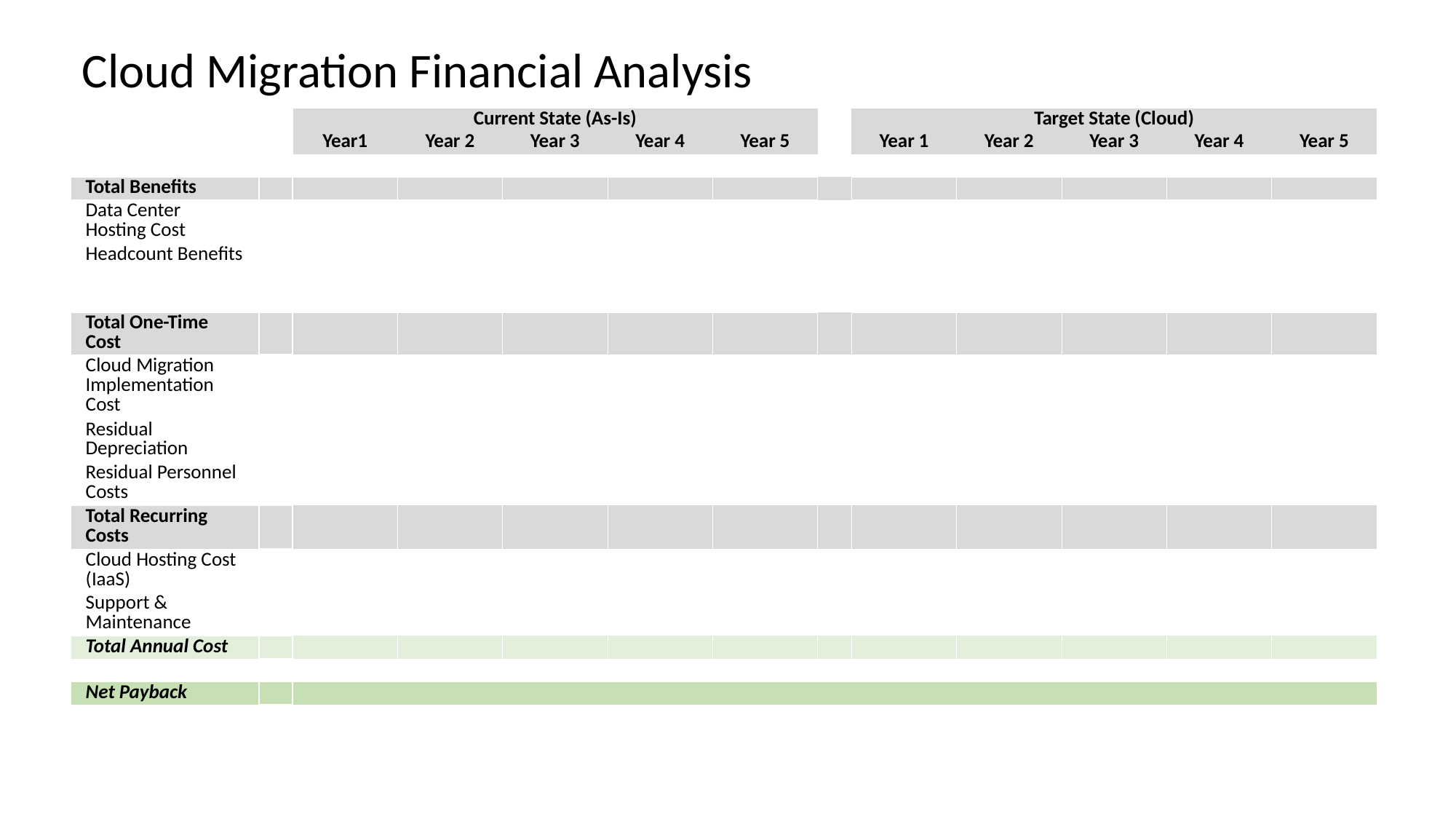

Cloud Migration Financial Analysis
|  |  | Current State (As-Is) |  |  |  |  |  | Target State (Cloud) |  |  |  |  |
| --- | --- | --- | --- | --- | --- | --- | --- | --- | --- | --- | --- | --- |
|  |  | Year1 | Year 2 | Year 3 | Year 4 | Year 5 |  | Year 1 | Year 2 | Year 3 | Year 4 | Year 5 |
|  |  |  |  |  |  |  |  |  |  |  |  |  |
| Total Benefits |  |  |  |  |  |  |  |  |  |  |  |  |
| Data Center Hosting Cost |  |  |  |  |  |  |  |  |  |  |  |  |
| Headcount Benefits |  |  |  |  |  |  |  |  |  |  |  |  |
|  |  |  |  |  |  |  |  |  |  |  |  |  |
|  |  |  |  |  |  |  |  |  |  |  |  |  |
| Total One-Time Cost |  |  |  |  |  |  |  |  |  |  |  |  |
| Cloud Migration Implementation Cost |  |  |  |  |  |  |  |  |  |  |  |  |
| Residual Depreciation |  |  |  |  |  |  |  |  |  |  |  |  |
| Residual Personnel Costs |  |  |  |  |  |  |  |  |  |  |  |  |
| Total Recurring Costs |  |  |  |  |  |  |  |  |  |  |  |  |
| Cloud Hosting Cost (IaaS) |  |  |  |  |  |  |  |  |  |  |  |  |
| Support & Maintenance |  |  |  |  |  |  |  |  |  |  |  |  |
| Total Annual Cost |  |  |  |  |  |  |  |  |  |  |  |  |
|  |  |  |  |  |  |  |  |  |  |  |  |  |
| Net Payback |  |  |  |  |  |  |  |  |  |  |  |  |
30